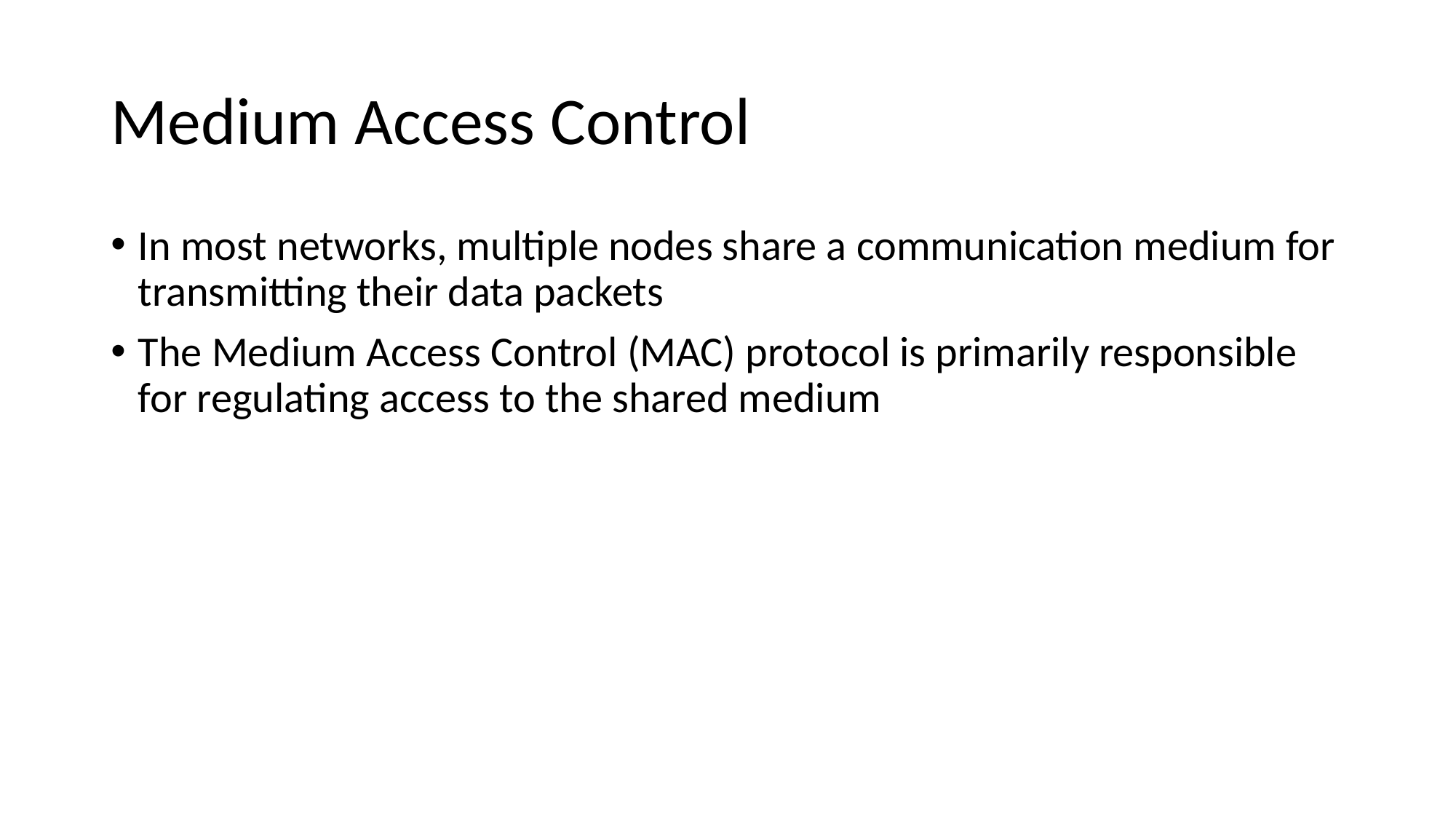

# Medium Access Control
In most networks, multiple nodes share a communication medium for transmitting their data packets
The Medium Access Control (MAC) protocol is primarily responsible for regulating access to the shared medium